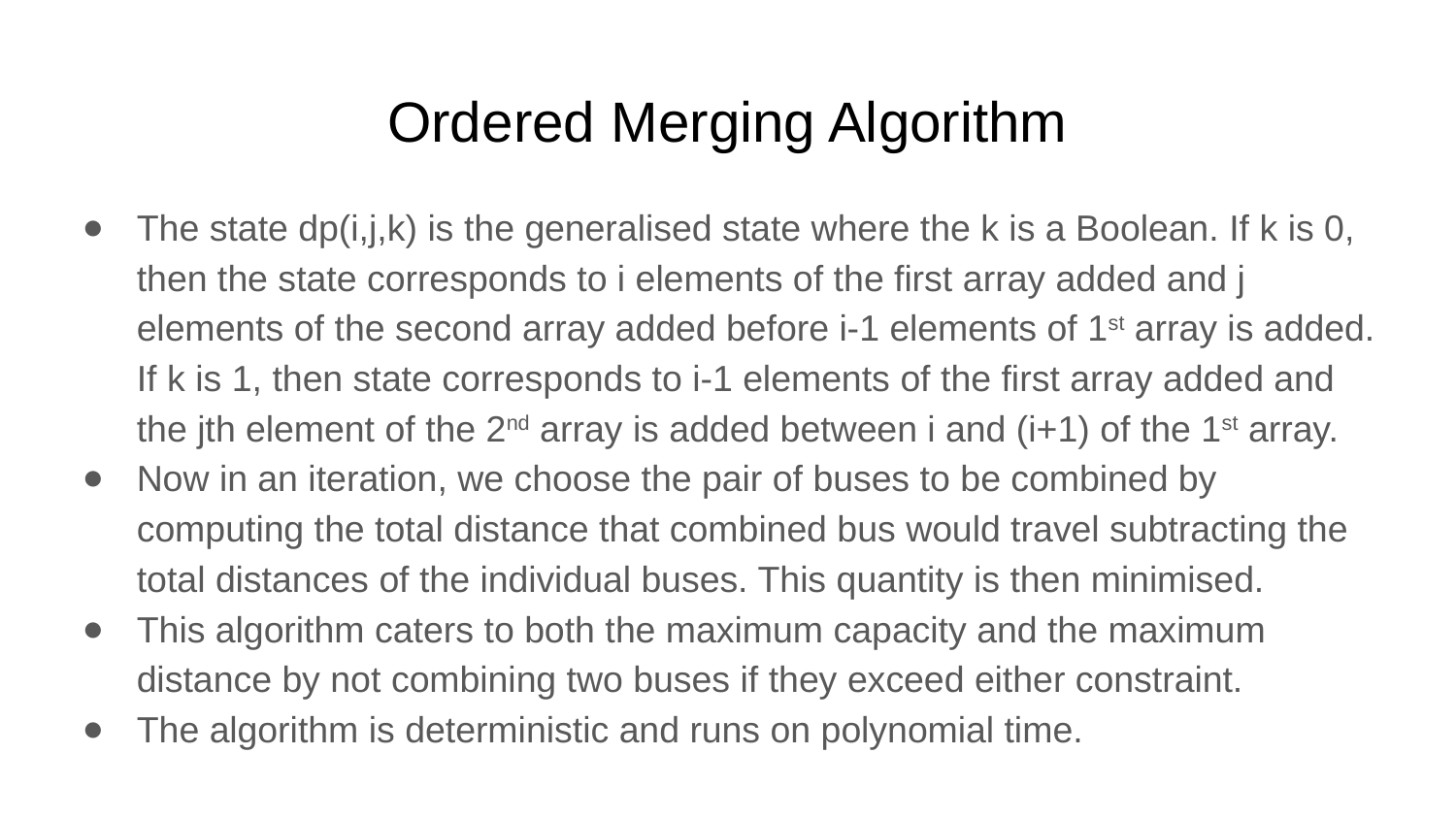

Ordered Merging Algorithm
The state dp(i,j,k) is the generalised state where the k is a Boolean. If k is 0, then the state corresponds to i elements of the first array added and j elements of the second array added before i-1 elements of 1st array is added. If k is 1, then state corresponds to i-1 elements of the first array added and the jth element of the 2nd array is added between i and (i+1) of the 1st array.
Now in an iteration, we choose the pair of buses to be combined by computing the total distance that combined bus would travel subtracting the total distances of the individual buses. This quantity is then minimised.
This algorithm caters to both the maximum capacity and the maximum distance by not combining two buses if they exceed either constraint.
The algorithm is deterministic and runs on polynomial time.